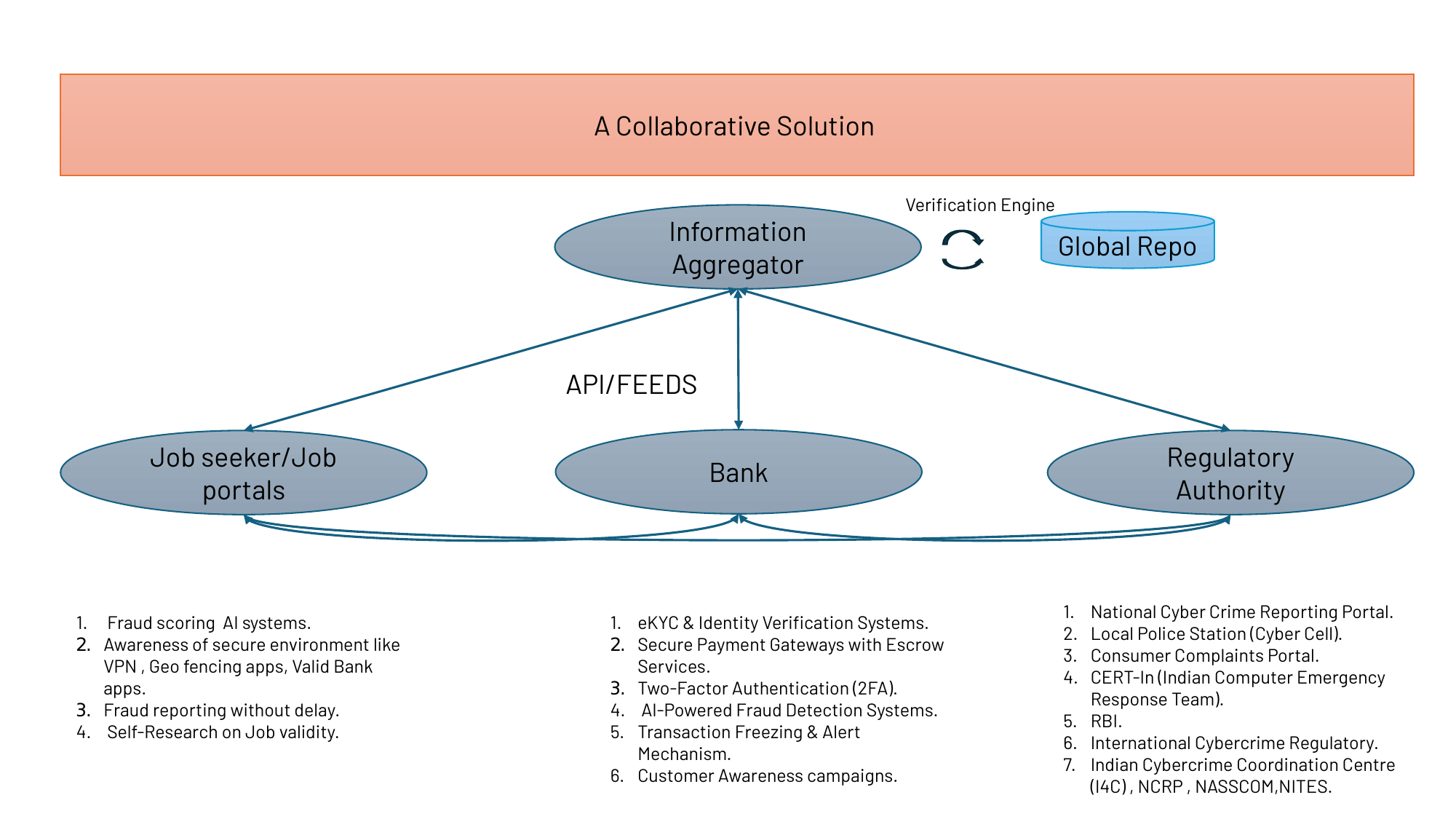

A Collaborative Solution
Verification Engine
Information Aggregator
Global Repo

API/FEEDS
Bank
Job seeker/Job portals
Regulatory Authority
National Cyber Crime Reporting Portal.
Local Police Station (Cyber Cell).
Consumer Complaints Portal.
CERT-In (Indian Computer Emergency Response Team).
RBI.
International Cybercrime Regulatory.
Indian Cybercrime Coordination Centre (I4C) , NCRP , NASSCOM,NITES.
 Fraud scoring  AI systems.
⁠Awareness of secure environment like VPN , Geo fencing apps, Valid Bank apps.
⁠Fraud reporting without delay.
 Self-Research on Job validity.

eKYC & Identity Verification Systems.
⁠Secure Payment Gateways with Escrow Services.
⁠Two-Factor Authentication (2FA).
 ⁠AI-Powered Fraud Detection Systems.
Transaction Freezing & Alert Mechanism.
Customer Awareness campaigns.